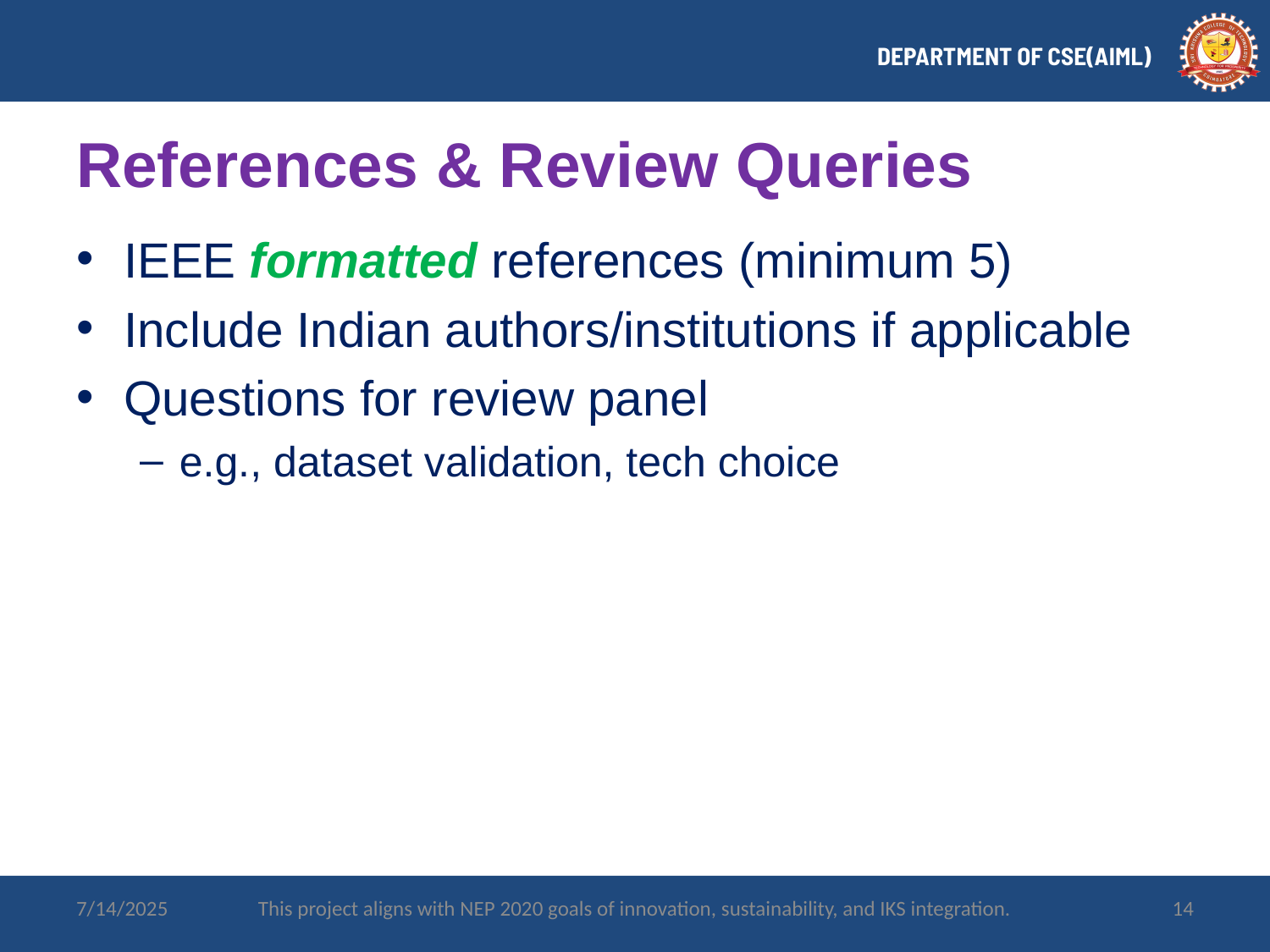

DEPARTMENT OF CSE(AIML)

# References & Review Queries
IEEE formatted references (minimum 5)
Include Indian authors/institutions if applicable
Questions for review panel
e.g., dataset validation, tech choice

7/14/2025
This project aligns with NEP 2020 goals of innovation, sustainability, and IKS integration.
14